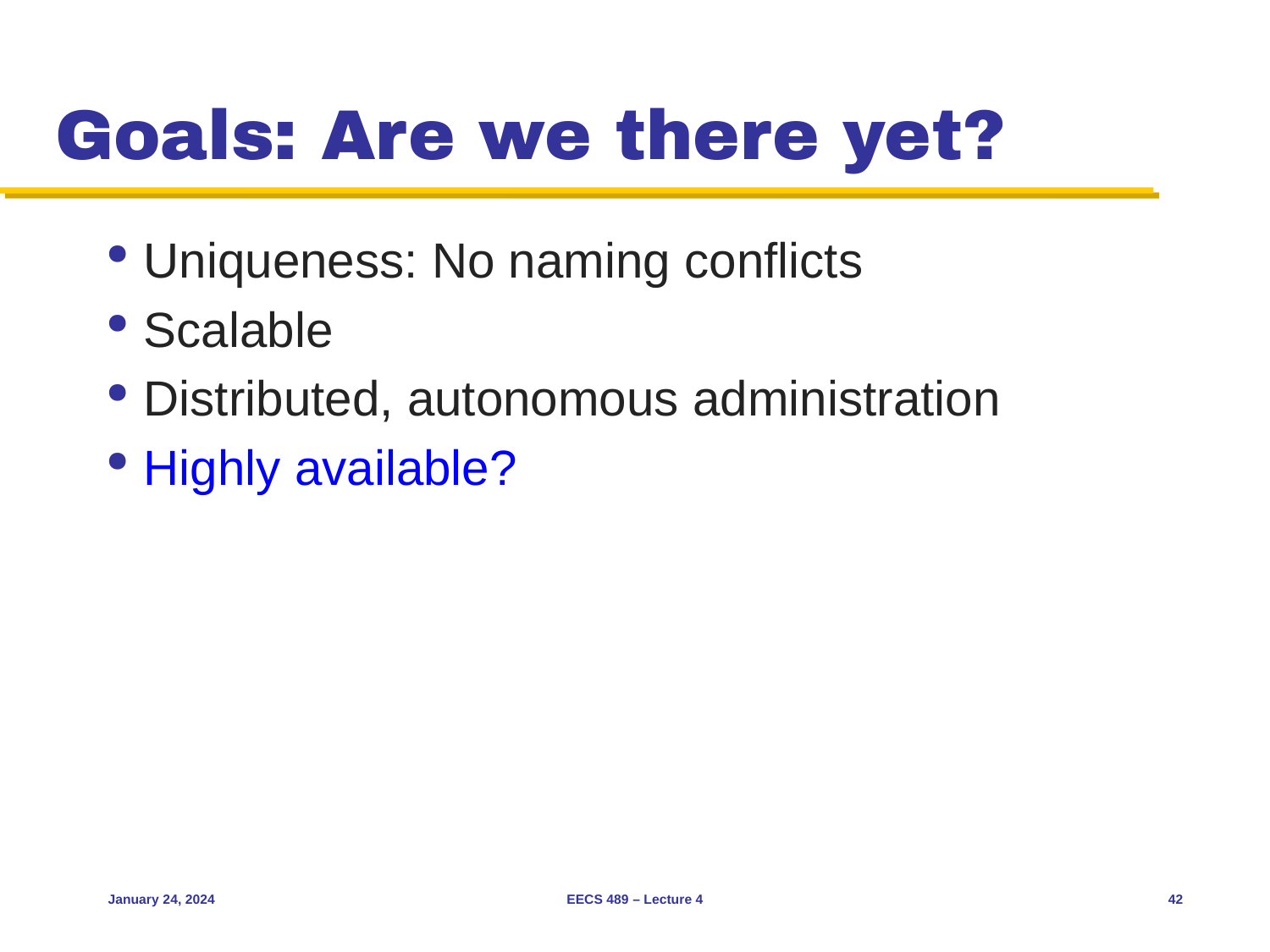

# Goals: Are we there yet?
Uniqueness: No naming conflicts
Scalable
Distributed, autonomous administration
Highly available?
January 24, 2024
EECS 489 – Lecture 4
42